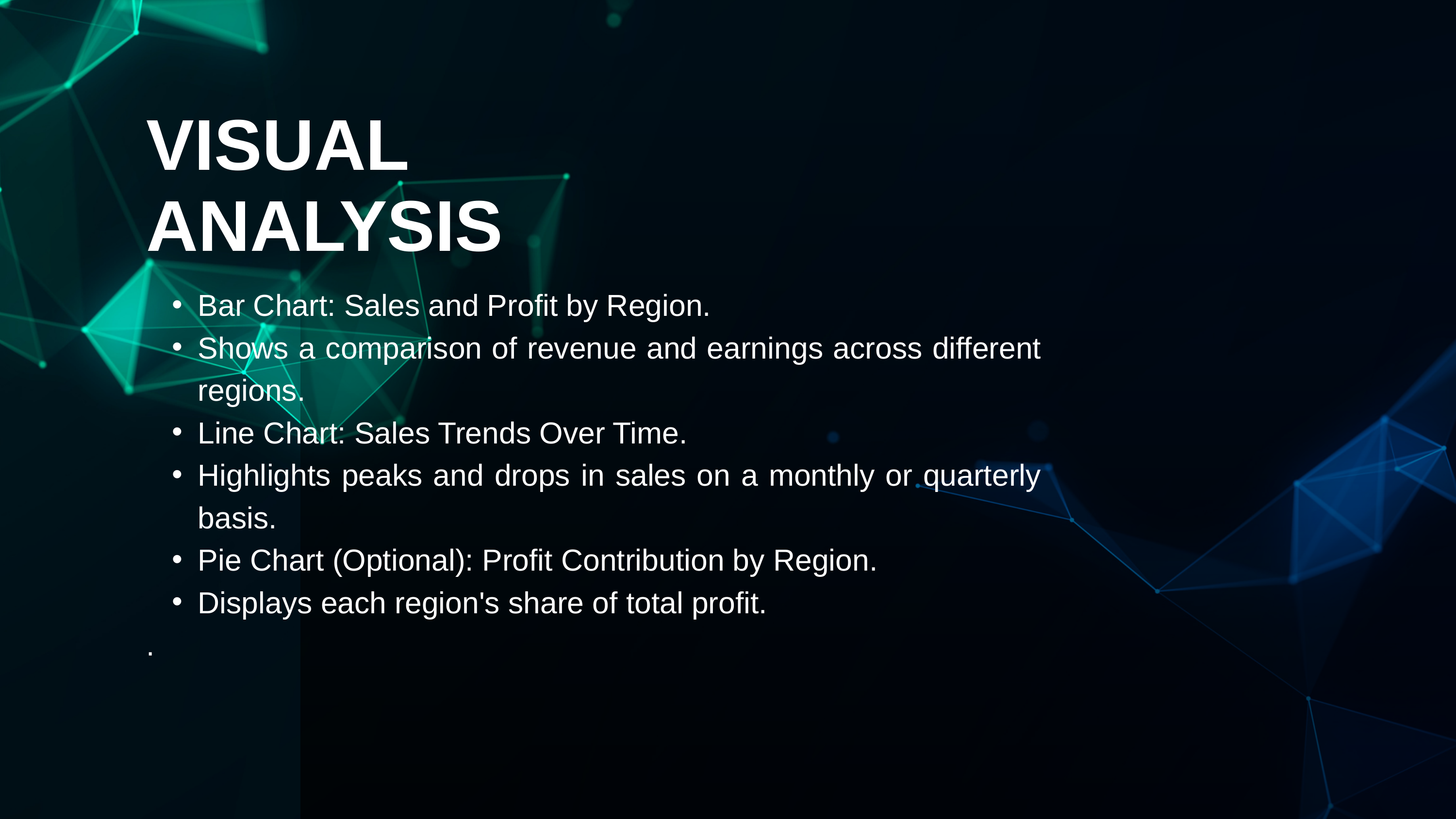

VISUAL ANALYSIS
Bar Chart: Sales and Profit by Region.
Shows a comparison of revenue and earnings across different regions.
Line Chart: Sales Trends Over Time.
Highlights peaks and drops in sales on a monthly or quarterly basis.
Pie Chart (Optional): Profit Contribution by Region.
Displays each region's share of total profit.
.